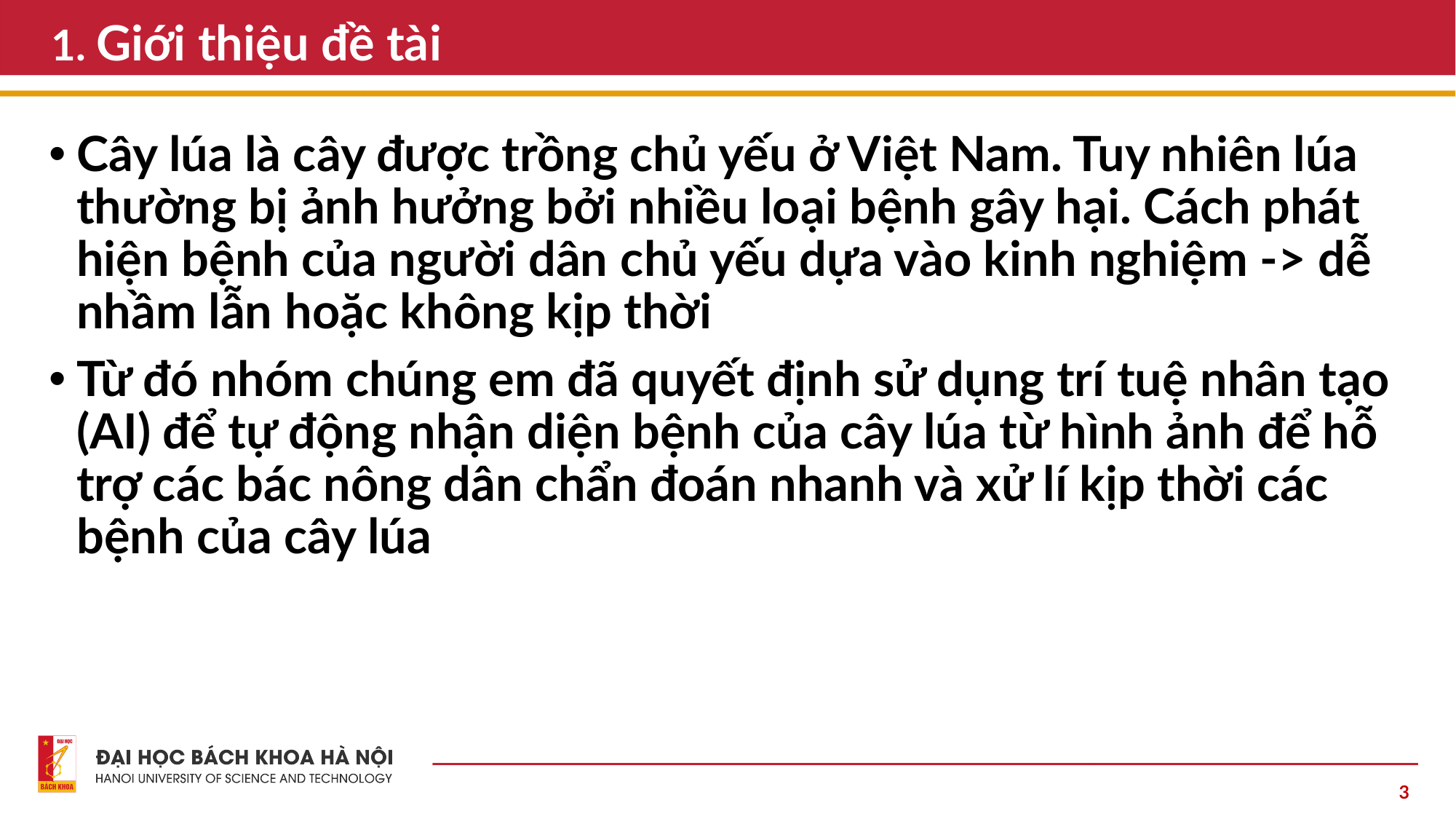

# 1. Giới thiệu đề tài
Cây lúa là cây được trồng chủ yếu ở Việt Nam. Tuy nhiên lúa thường bị ảnh hưởng bởi nhiều loại bệnh gây hại. Cách phát hiện bệnh của người dân chủ yếu dựa vào kinh nghiệm -> dễ nhầm lẫn hoặc không kịp thời
Từ đó nhóm chúng em đã quyết định sử dụng trí tuệ nhân tạo (AI) để tự động nhận diện bệnh của cây lúa từ hình ảnh để hỗ trợ các bác nông dân chẩn đoán nhanh và xử lí kịp thời các bệnh của cây lúa

3